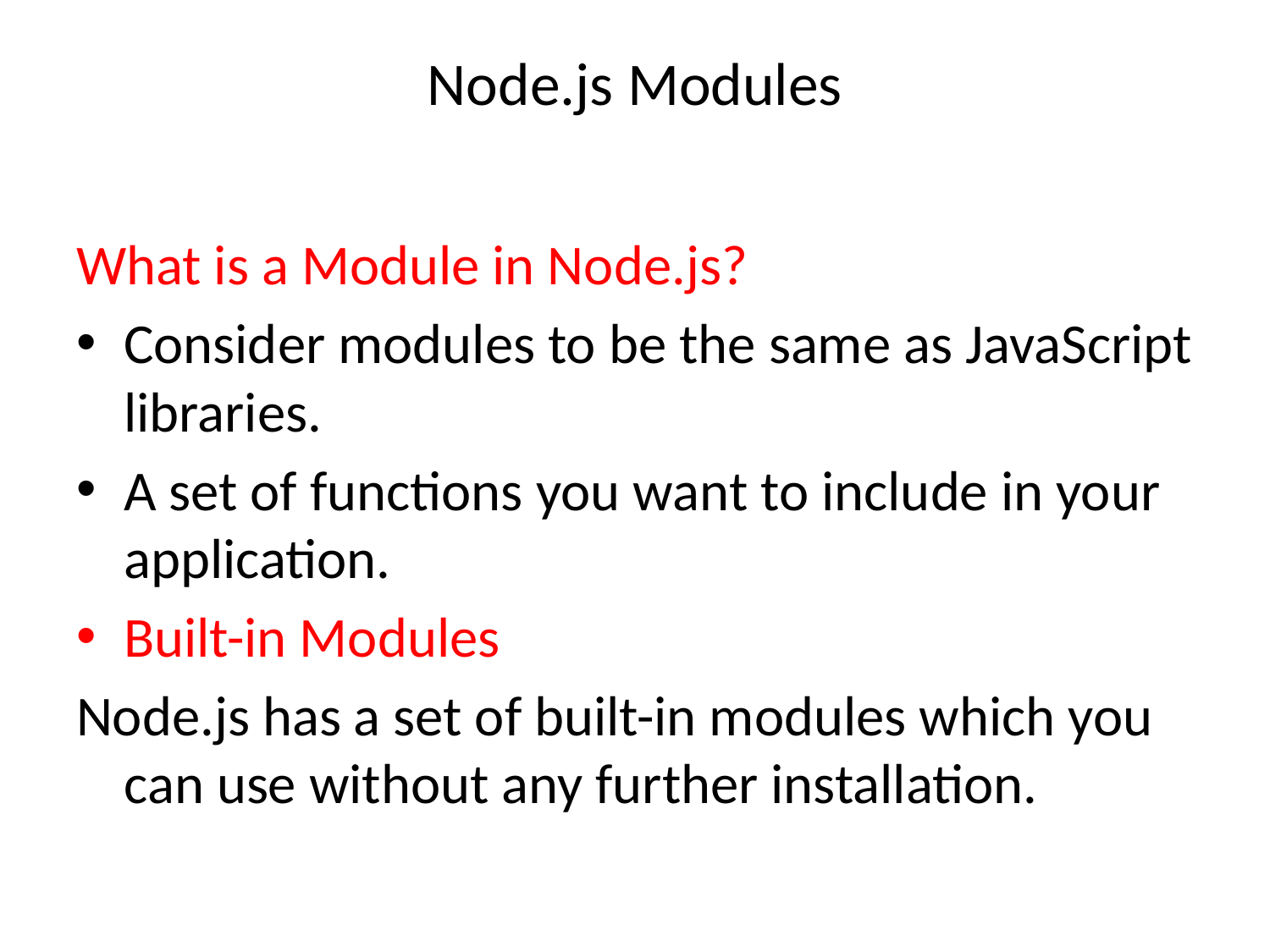

# Node.js Modules
What is a Module in Node.js?
Consider modules to be the same as JavaScript libraries.
A set of functions you want to include in your application.
Built-in Modules
Node.js has a set of built-in modules which you can use without any further installation.